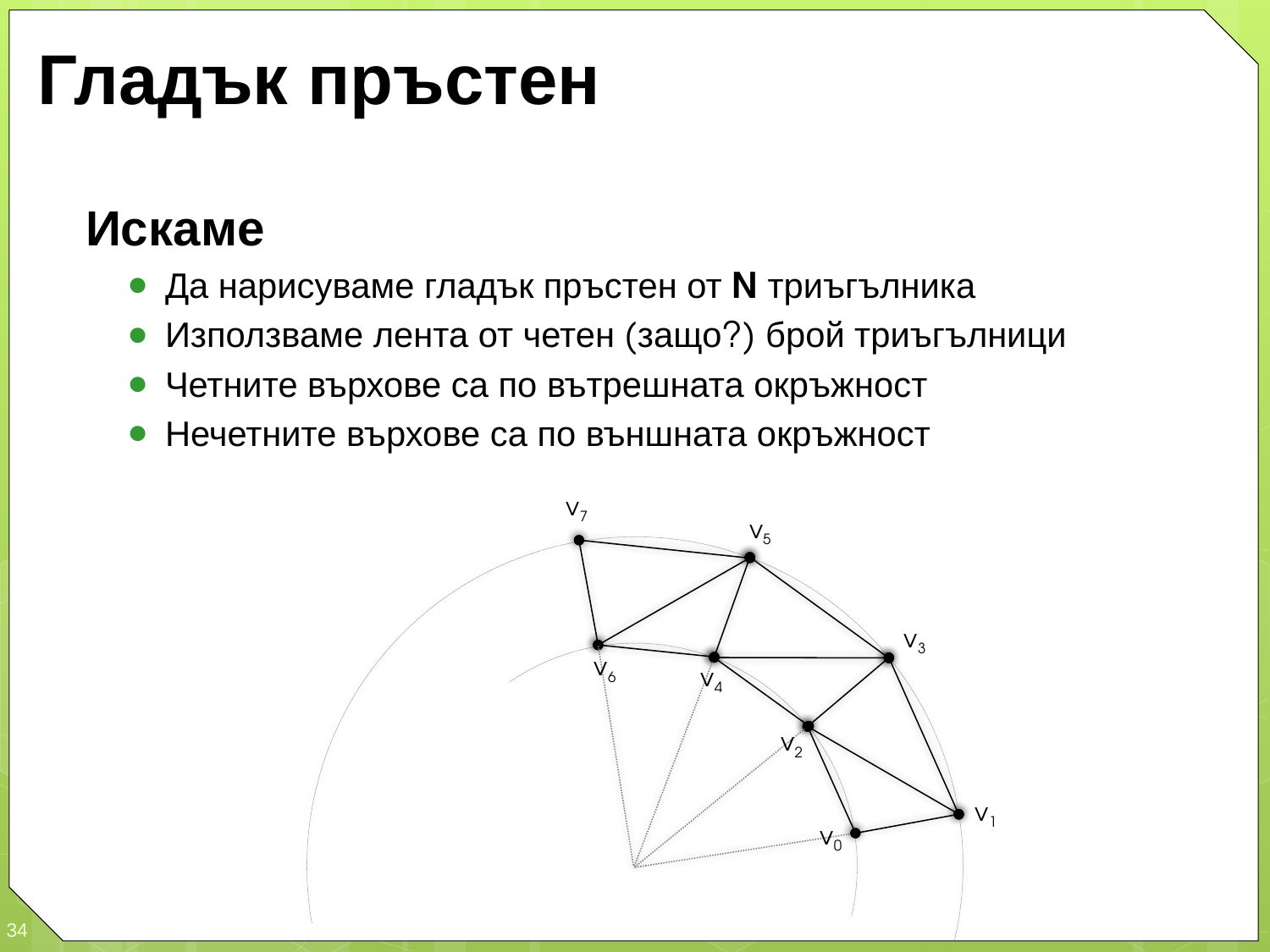

# Гладък пръстен
Искаме
Да нарисуваме гладък пръстен от N триъгълника
Използваме лента от четен (защо?) брой триъгълници
Четните върхове са по вътрешната окръжност
Нечетните върхове са по външната окръжност
v7
v5

v3

v6
v4
v2
v1
v0